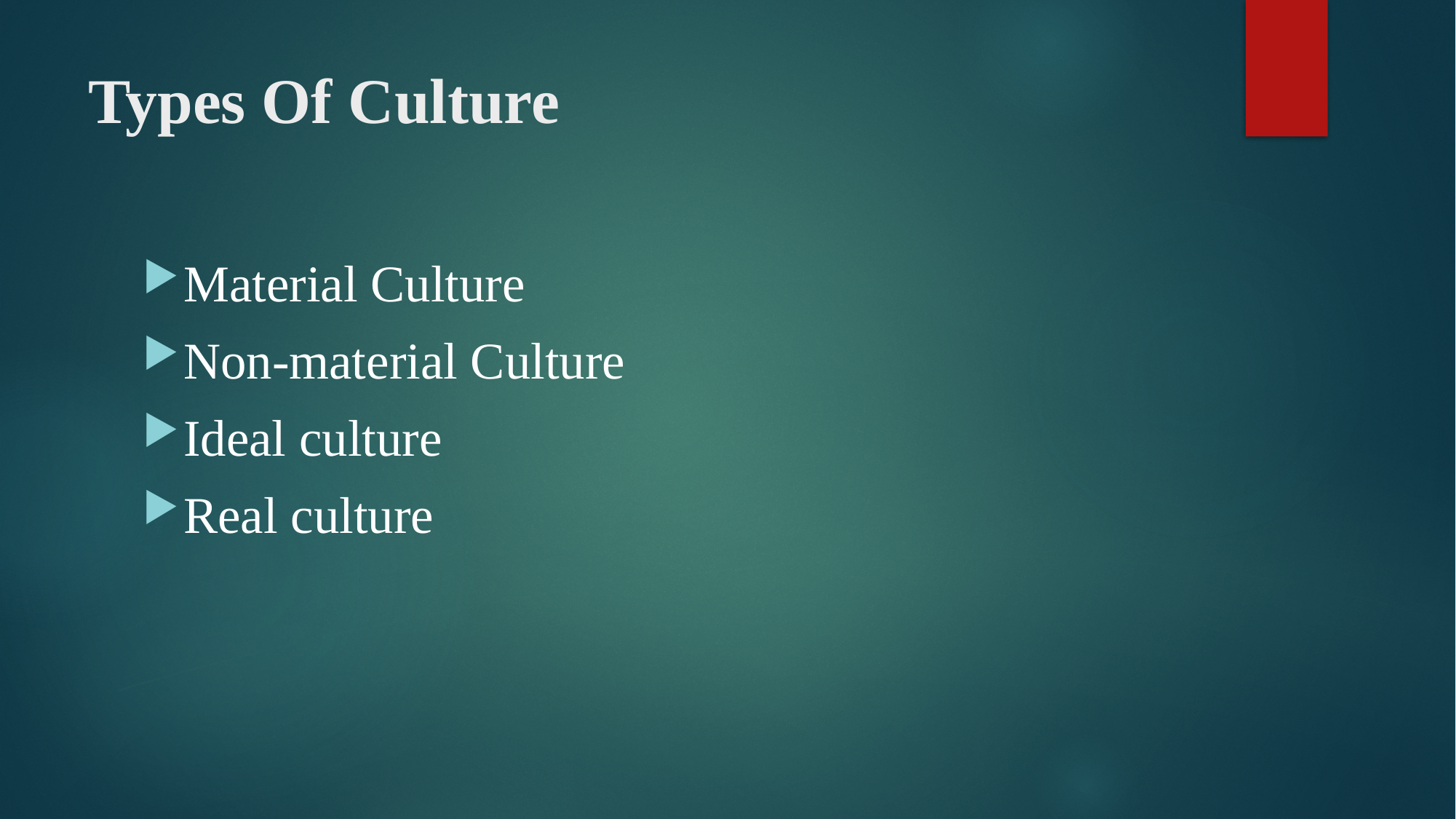

# Types Of Culture
Material Culture
Non-material Culture
Ideal culture
Real culture